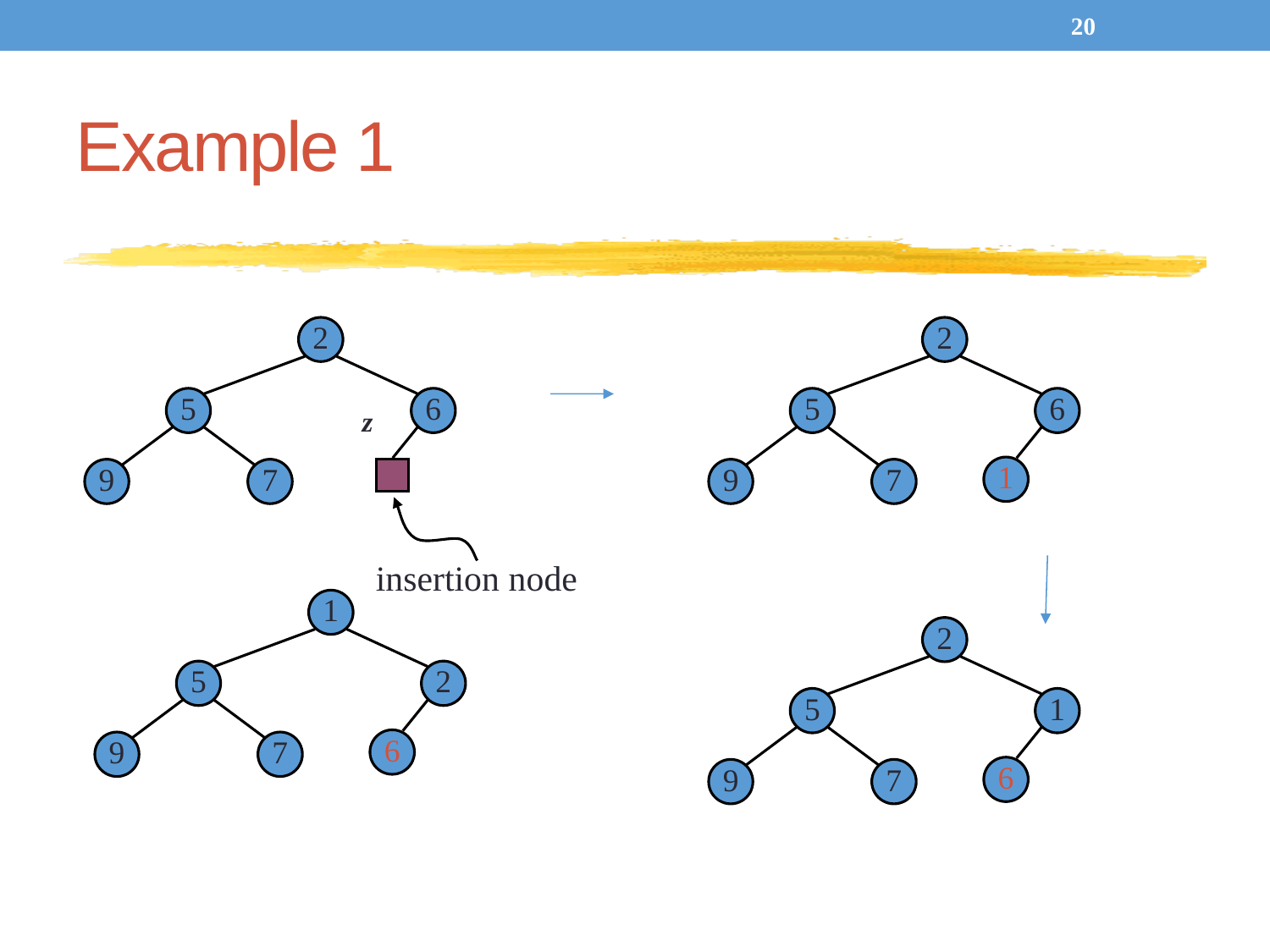

20
Example 1
2
2

5
6
5
6

z

1
9
7

9
7

insertion node

1
2

5
2
5
1

6
9
7
6
9
7